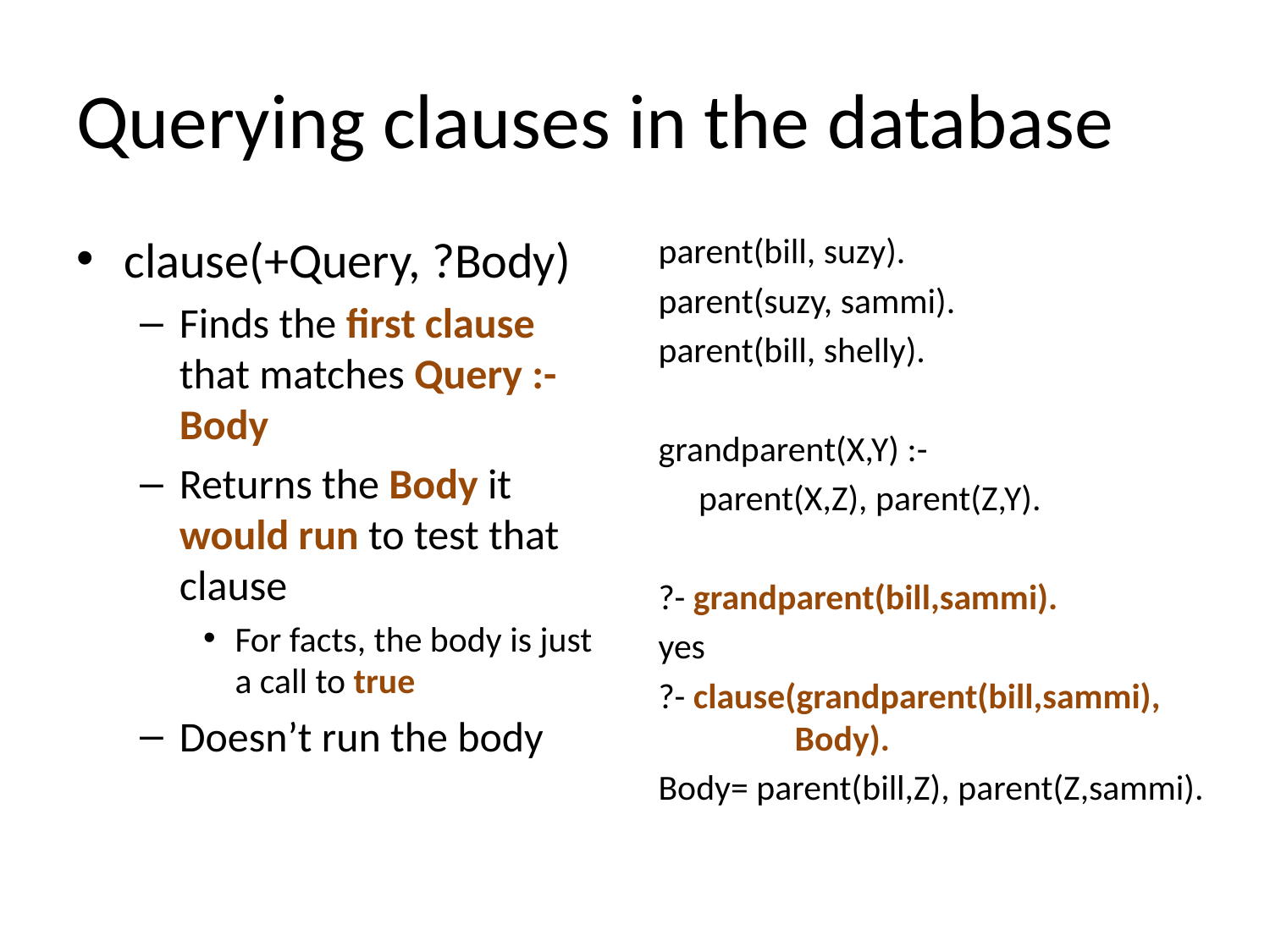

# Querying clauses in the database
clause(+Query, ?Body)
Finds the first clause that matches Query :- Body
Returns the Body it would run to test that clause
For facts, the body is just a call to true
Doesn’t run the body
parent(bill, suzy).
parent(suzy, sammi).
parent(bill, shelly).

grandparent(X,Y) :-
     parent(X,Z), parent(Z,Y).

?- grandparent(bill,sammi).
yes
?- clause(grandparent(bill,sammi),
                 Body).
Body= parent(bill,Z), parent(Z,sammi).